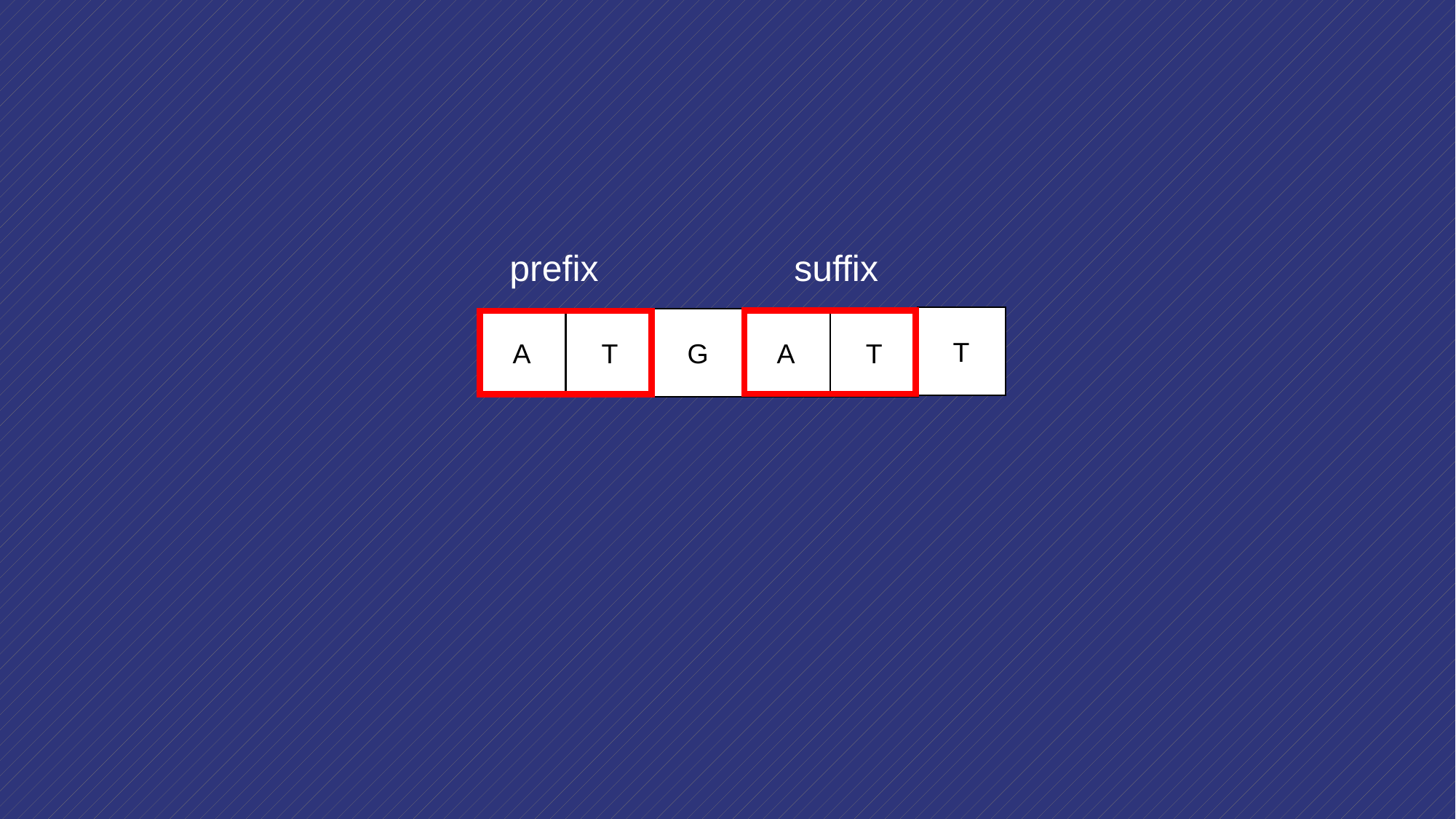

prefix
suffix
T

A
T
G
A
T